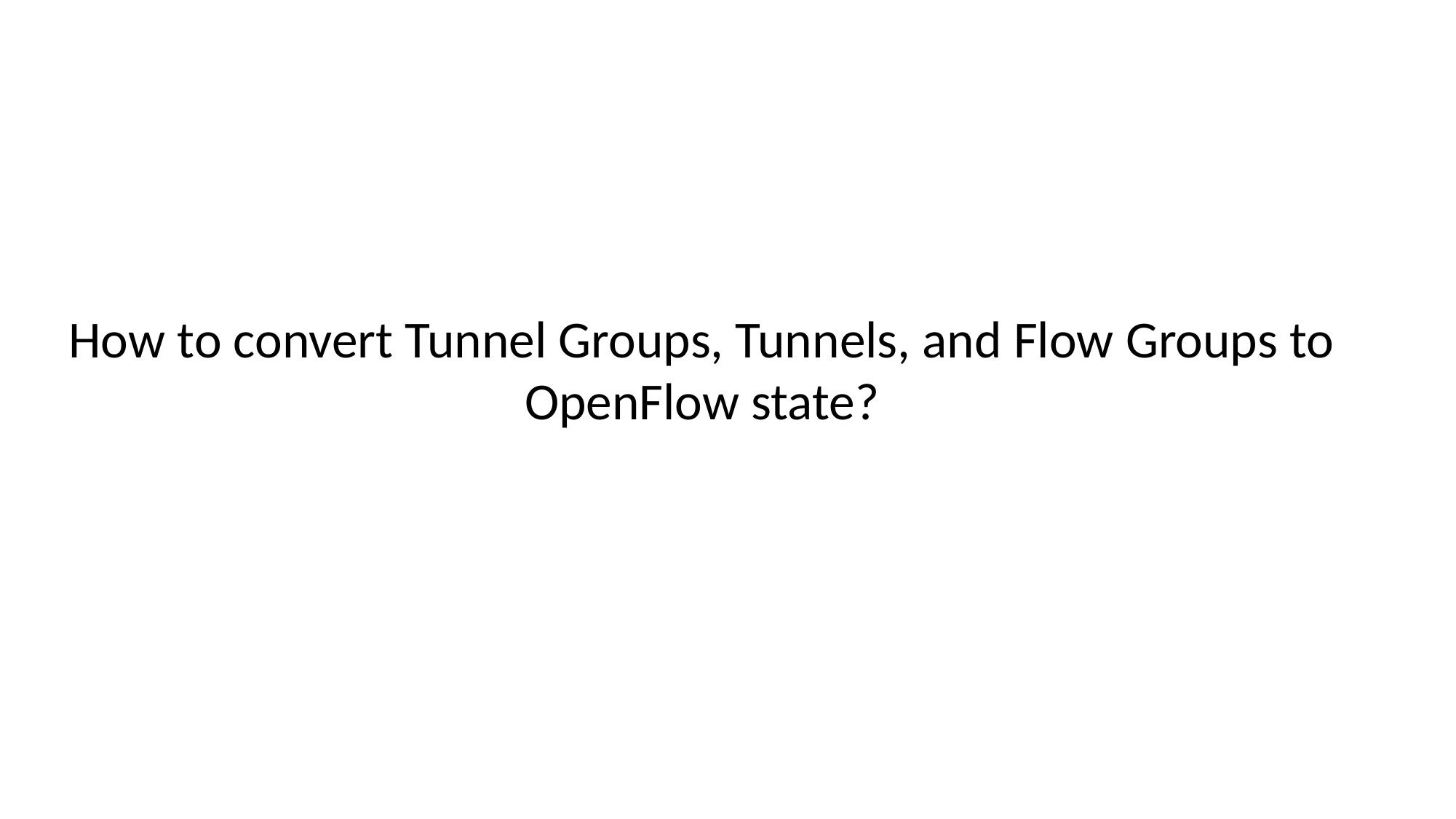

# How to convert Tunnel Groups, Tunnels, and Flow Groups to OpenFlow state?